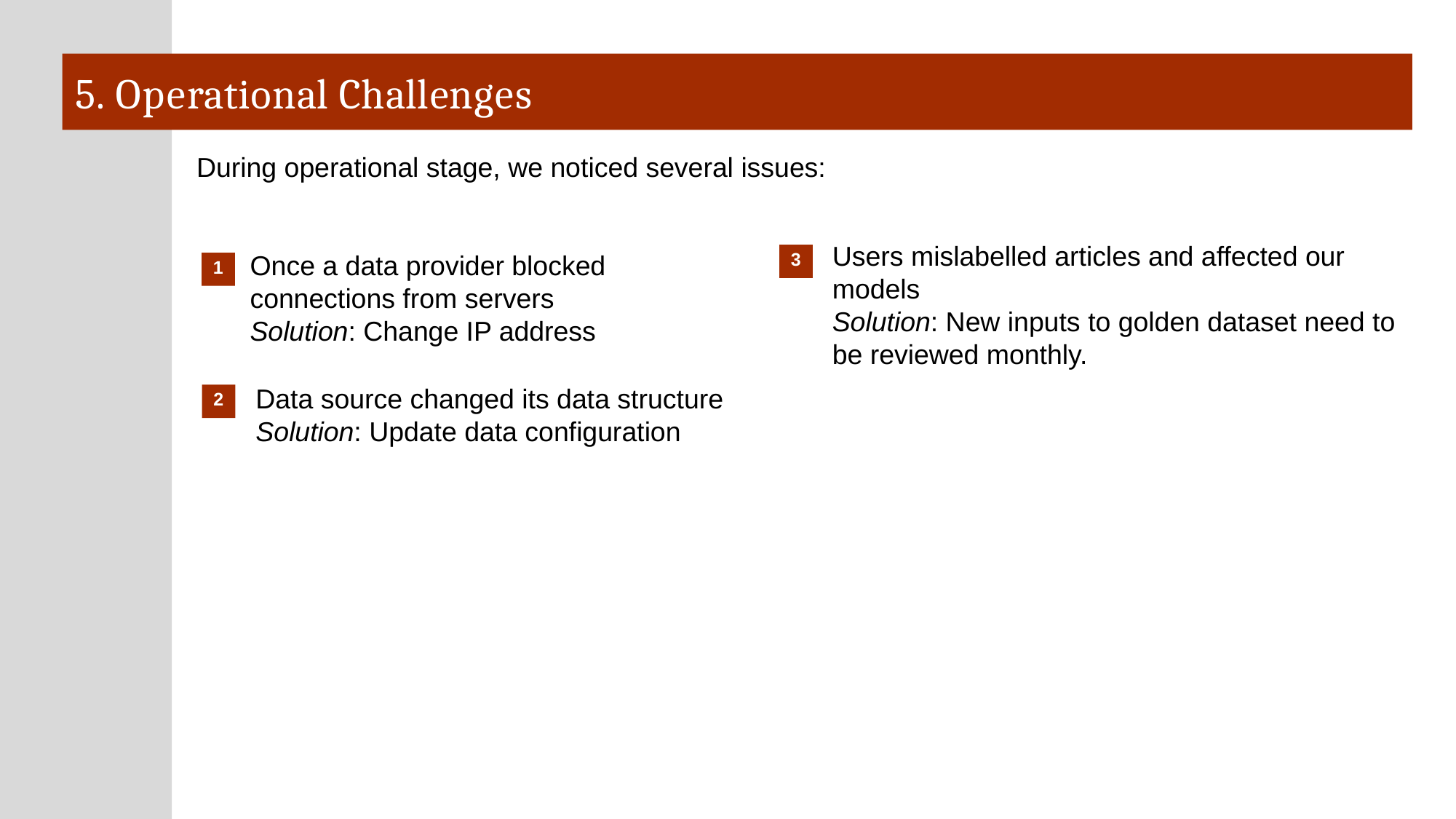

# 5. Operational Challenges
During operational stage, we noticed several issues:
Users mislabelled articles and affected our models
Solution: New inputs to golden dataset need to be reviewed monthly.
Once a data provider blocked connections from servers
Solution: Change IP address
3

1

Data source changed its data structure
Solution: Update data configuration
2